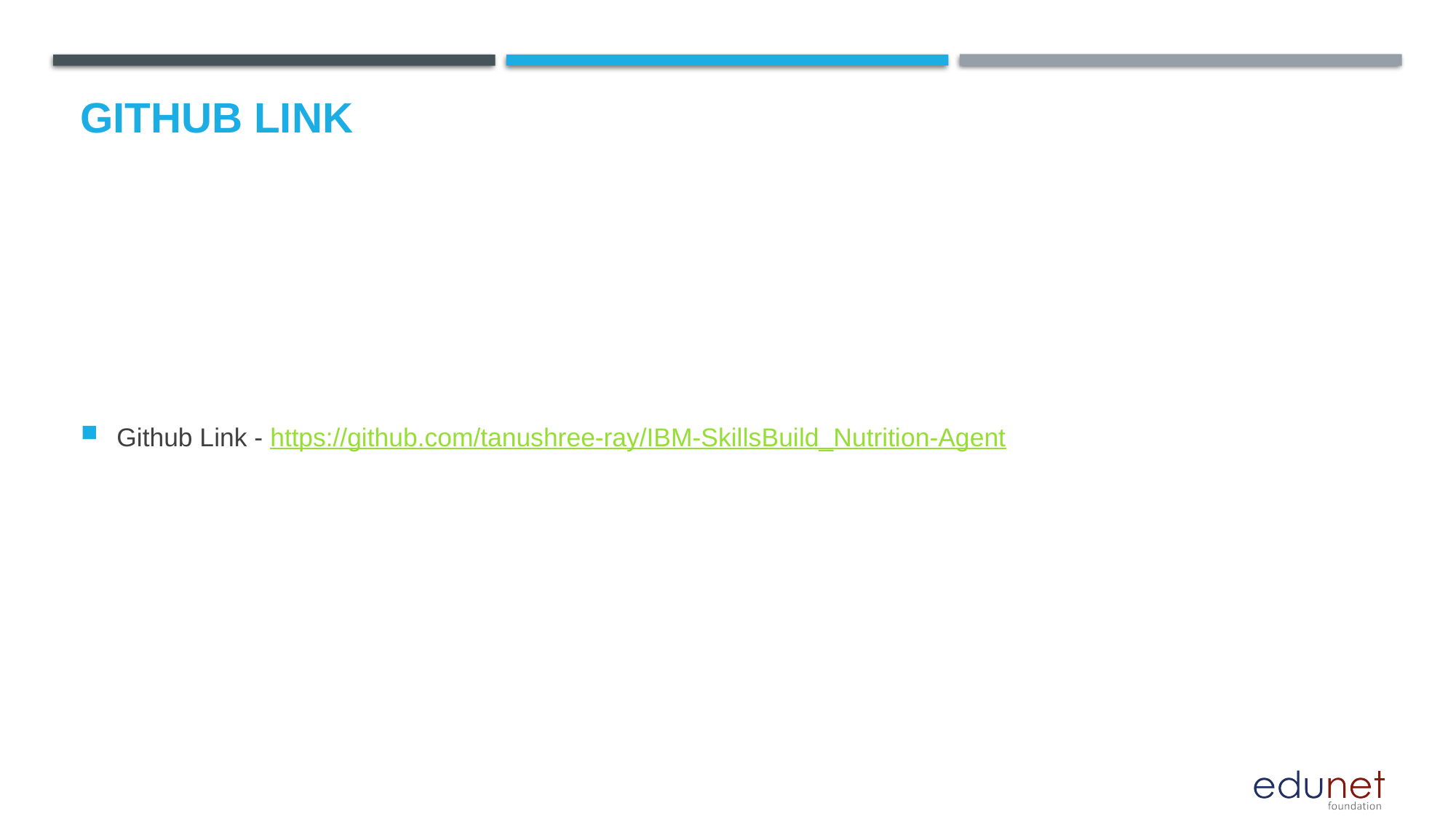

# GitHub Link
Github Link - https://github.com/tanushree-ray/IBM-SkillsBuild_Nutrition-Agent